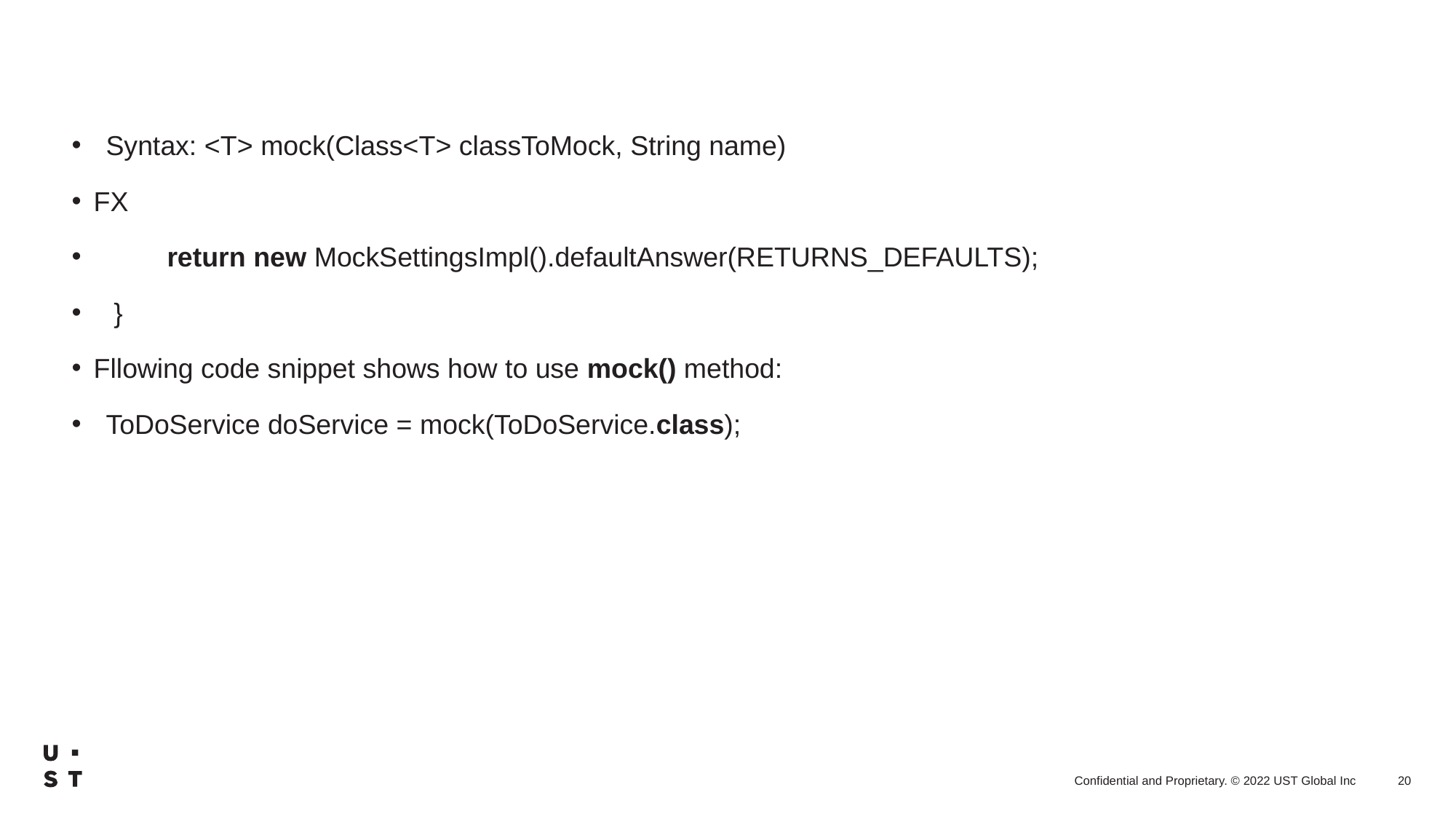

Syntax: <T> mock(Class<T> classToMock, String name)
FX
        return new MockSettingsImpl().defaultAnswer(RETURNS_DEFAULTS);
 }
Fllowing code snippet shows how to use mock() method:
ToDoService doService = mock(ToDoService.class);